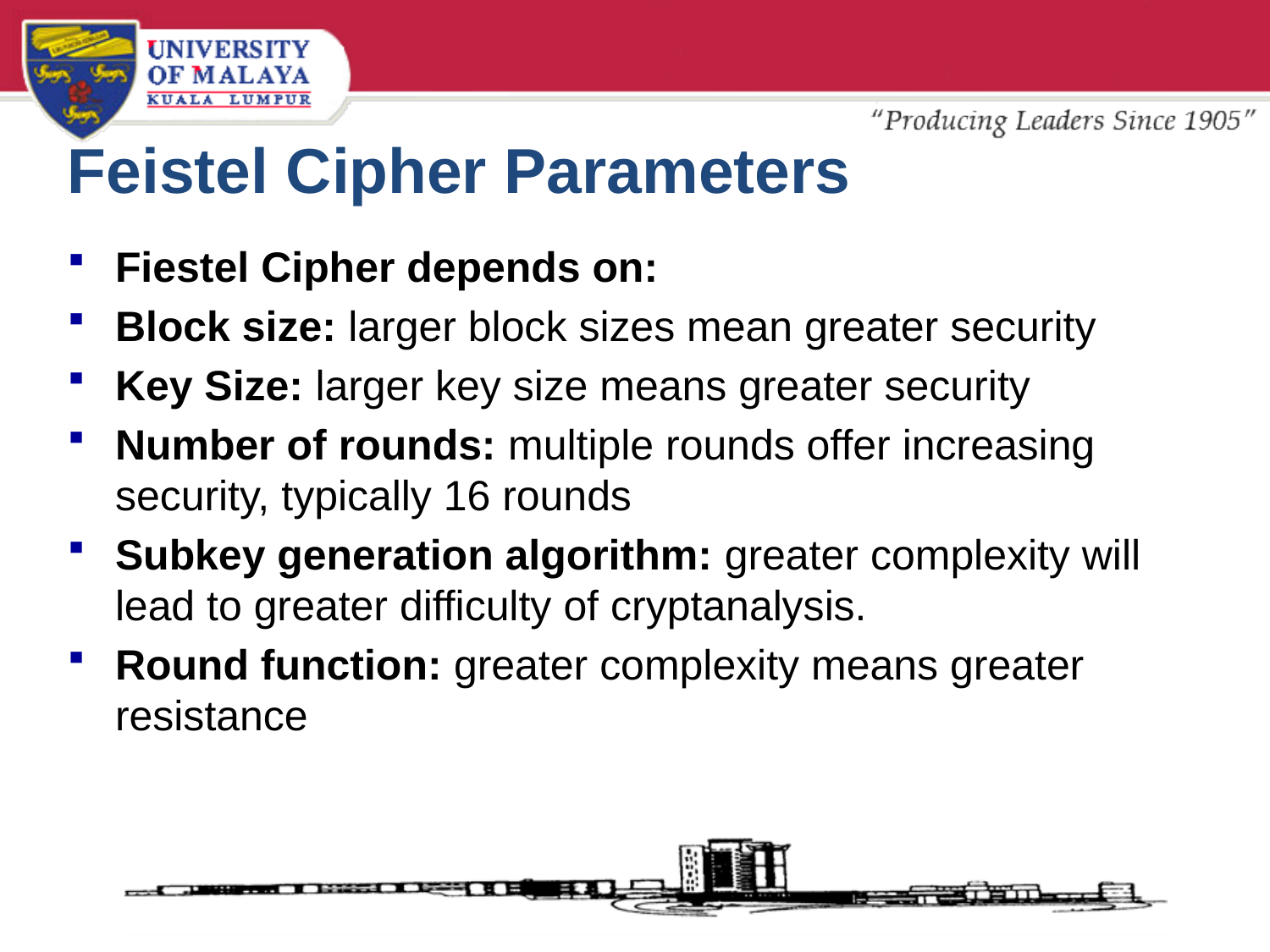

# Feistel Cipher Parameters
Fiestel Cipher depends on:
Block size: larger block sizes mean greater security
Key Size: larger key size means greater security
Number of rounds: multiple rounds offer increasing security, typically 16 rounds
Subkey generation algorithm: greater complexity will lead to greater difficulty of cryptanalysis.
Round function: greater complexity means greater resistance